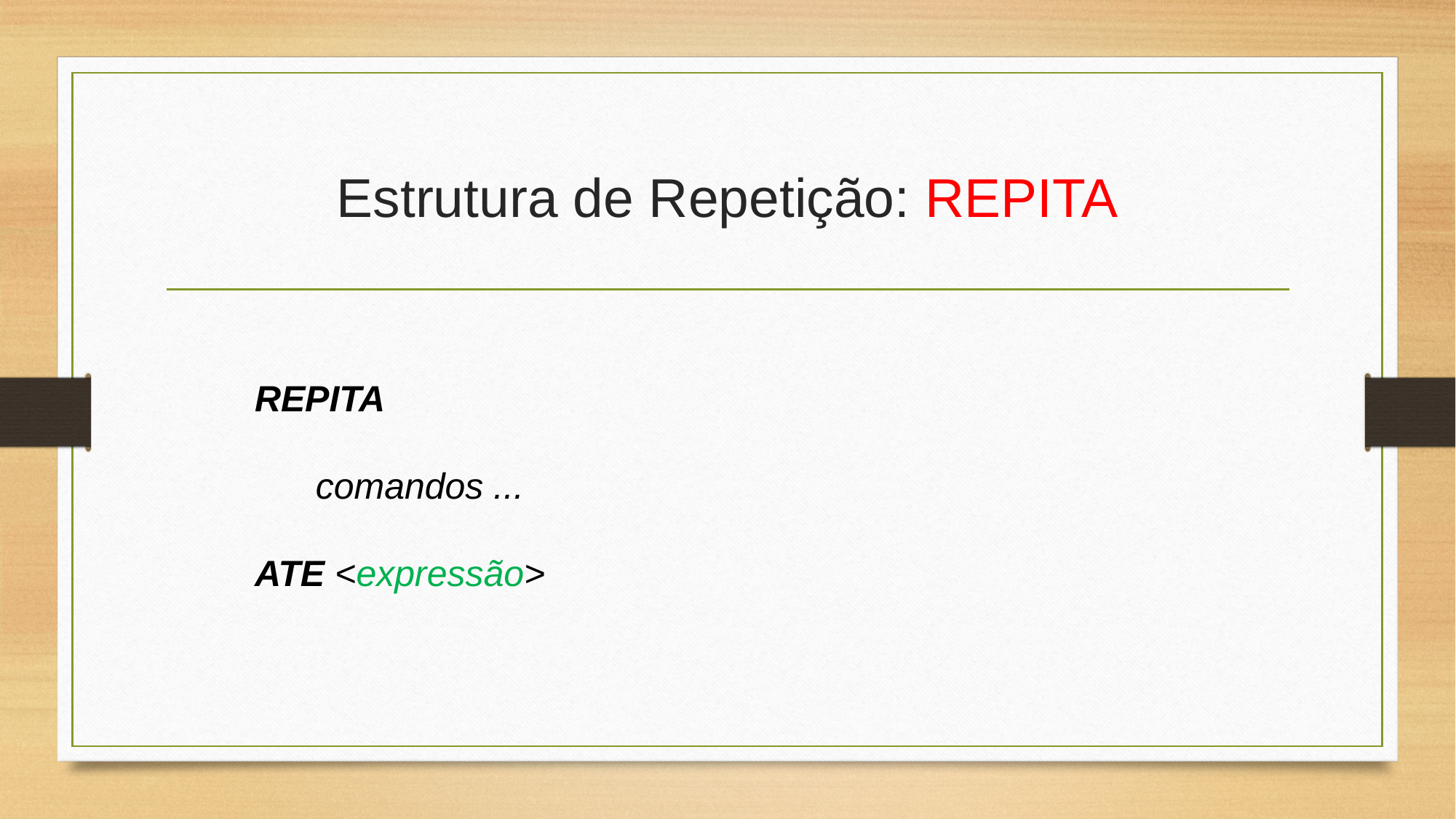

# Estrutura de Repetição: REPITA
REPITA

      comandos ...

ATE <expressão>